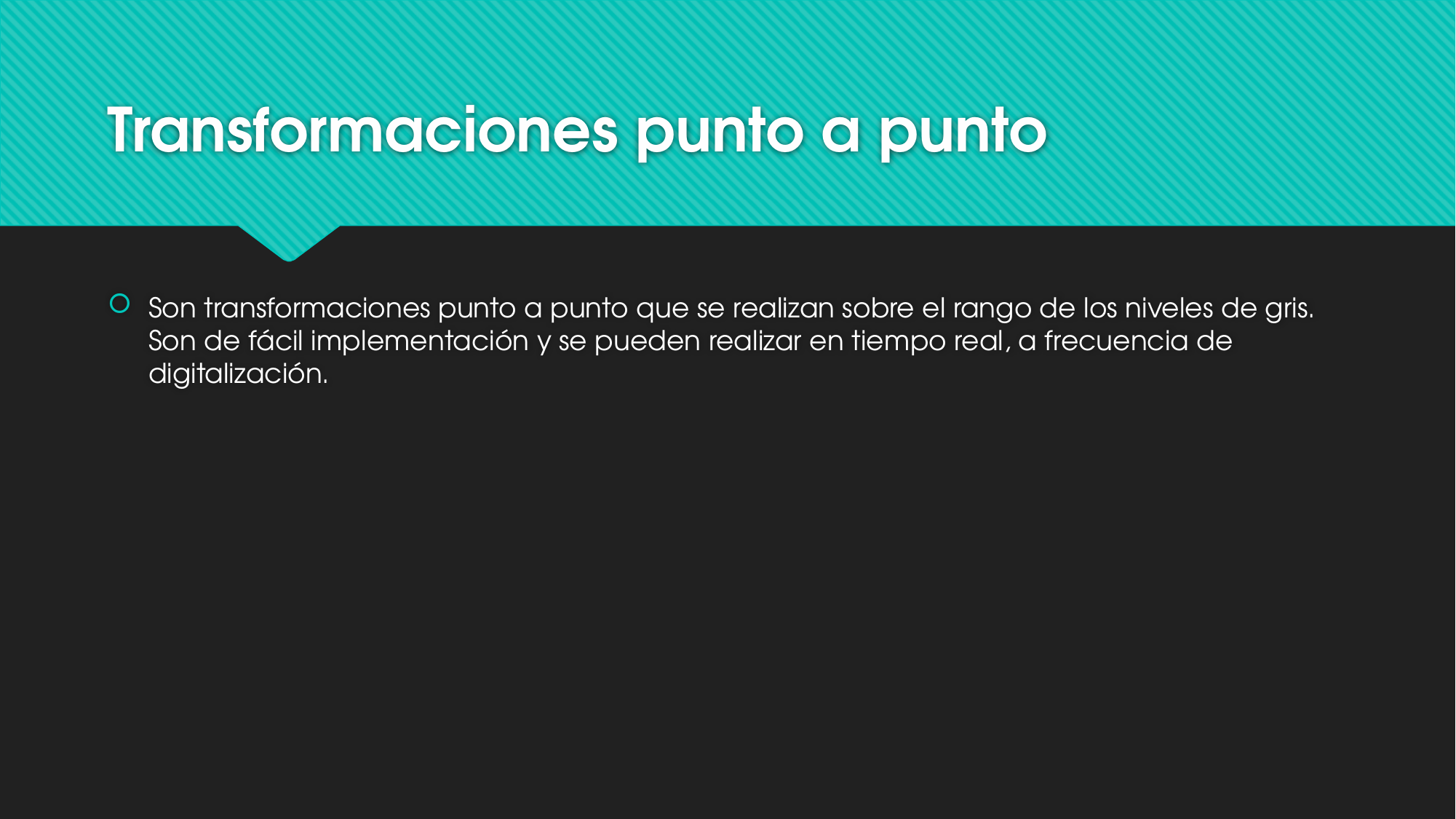

# Transformaciones punto a punto
Son transformaciones punto a punto que se realizan sobre el rango de los niveles de gris. Son de fácil implementación y se pueden realizar en tiempo real, a frecuencia de digitalización.